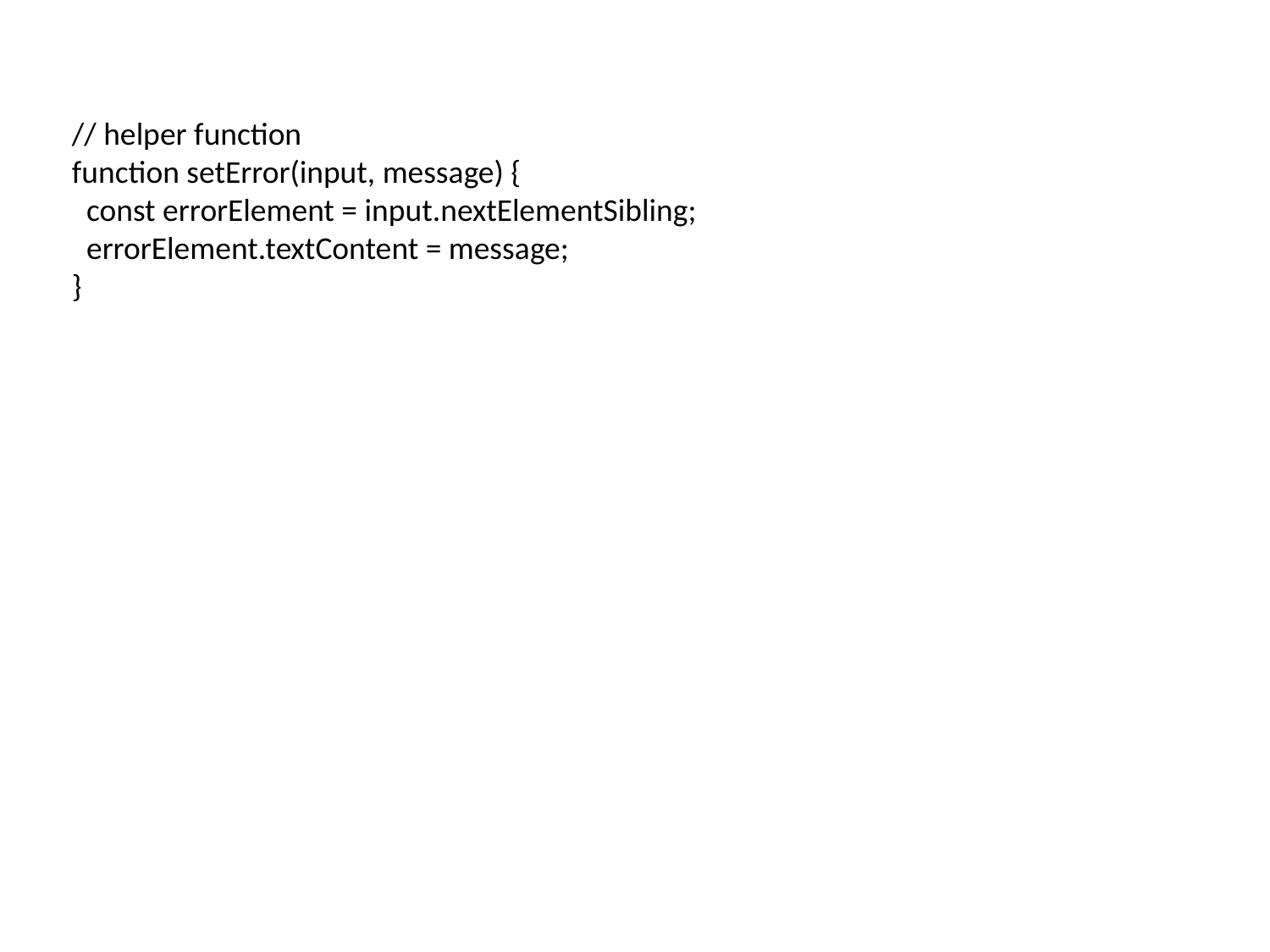

// helper function
function setError(input, message) {
  const errorElement = input.nextElementSibling;
  errorElement.textContent = message;
}